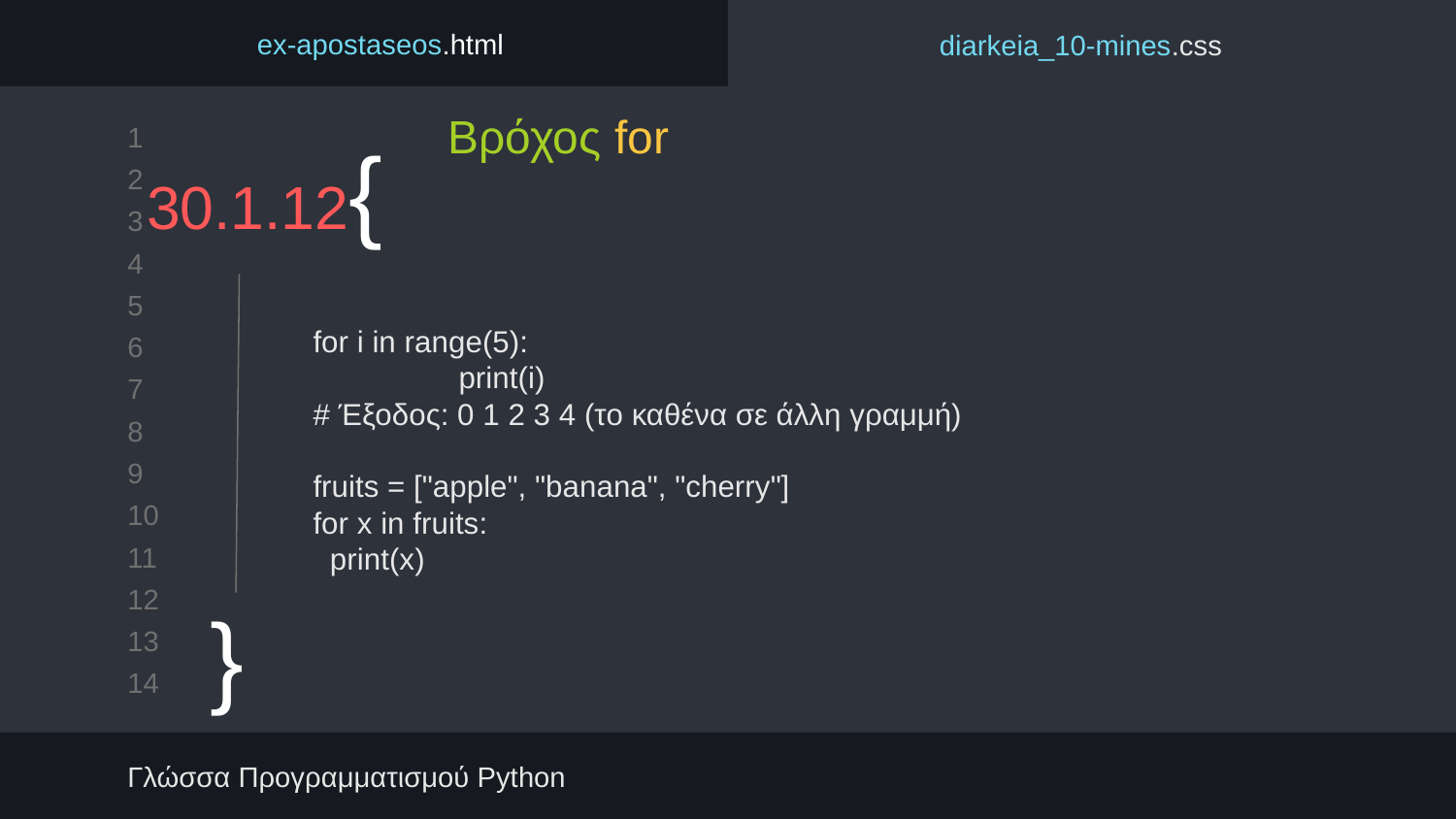

ex-apostaseos.html
diarkeia_10-mines.css
Βρόχος for
# 30.1.12{
for i in range(5):
	print(i)
# Έξοδος: 0 1 2 3 4 (το καθένα σε άλλη γραμμή)

fruits = ["apple", "banana", "cherry"]
for x in fruits:
  print(x)
}
Γλώσσα Προγραμματισμού Python